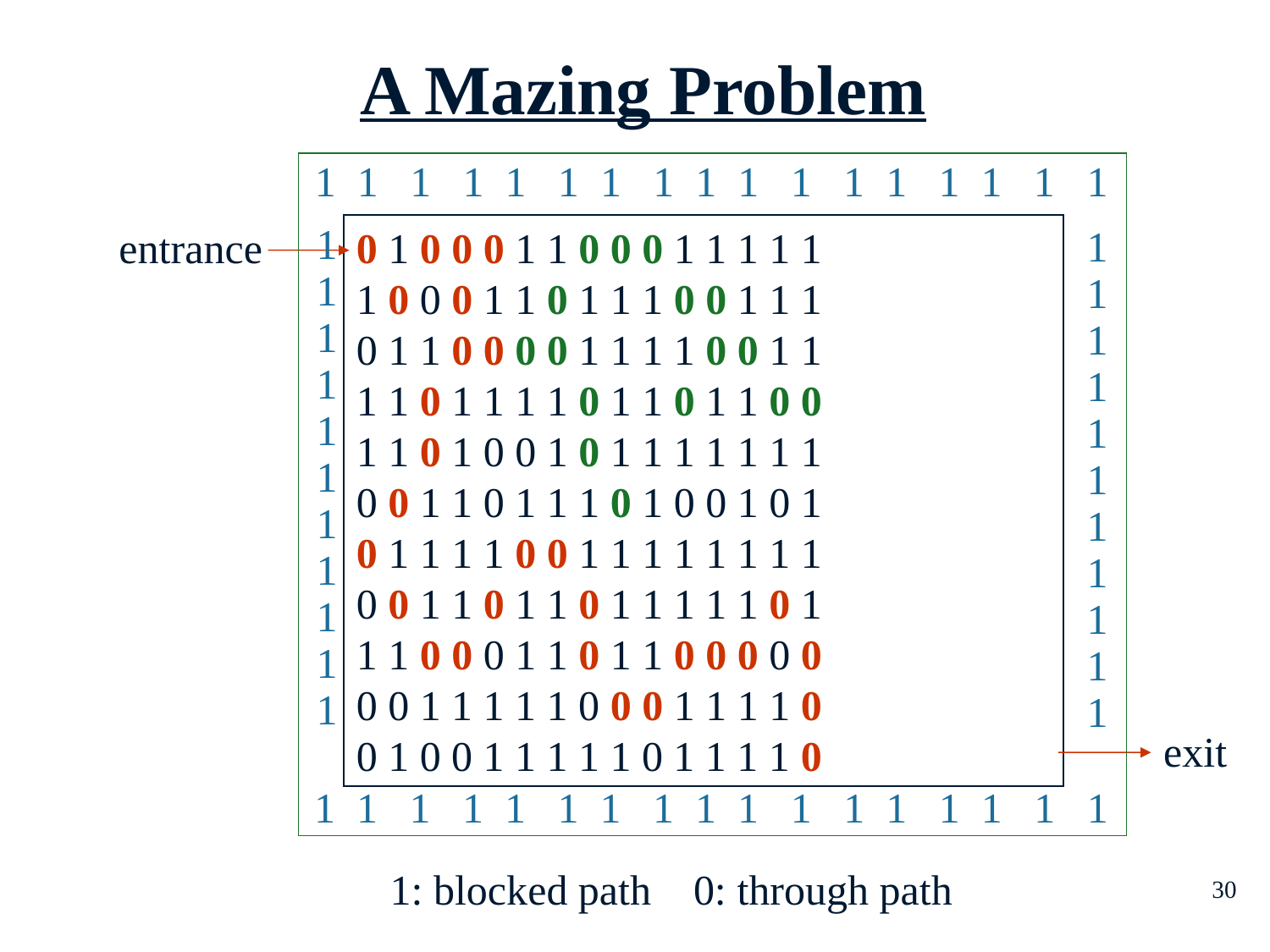

A Mazing Problem

1  1   1   1  1   1  1   1  1  1   1   1  1   1  1   1   1
entrance
0 1 0 0 0 1 1 0 0 0 1 1 1 1 1
1 0 0 0 1 1 0 1 1 1 0 0 1 1 1
0 1 1 0 0 0 0 1 1 1 1 0 0 1 1
1 1 0 1 1 1 1 0 1 1 0 1 1 0 0
1 1 0 1 0 0 1 0 1 1 1 1 1 1 1
0 0 1 1 0 1 1 1 0 1 0 0 1 0 1
0 1 1 1 1 0 0 1 1 1 1 1 1 1 1
0 0 1 1 0 1 1 0 1 1 1 1 1 0 1
1 1 0 0 0 1 1 0 1 1 0 0 0 0 0
0 0 1 1 1 1 1 0 0 0 1 1 1 1 0
0 1 0 0 1 1 1 1 1 0 1 1 1 1 0
1
1
1
1
1
1
1
1
1
1
1
1
1
1
1
1
1
1
1
1
1
1

exit

1  1   1   1  1   1  1   1  1  1   1   1  1   1  1   1   1
1: blocked path    0: through path
30